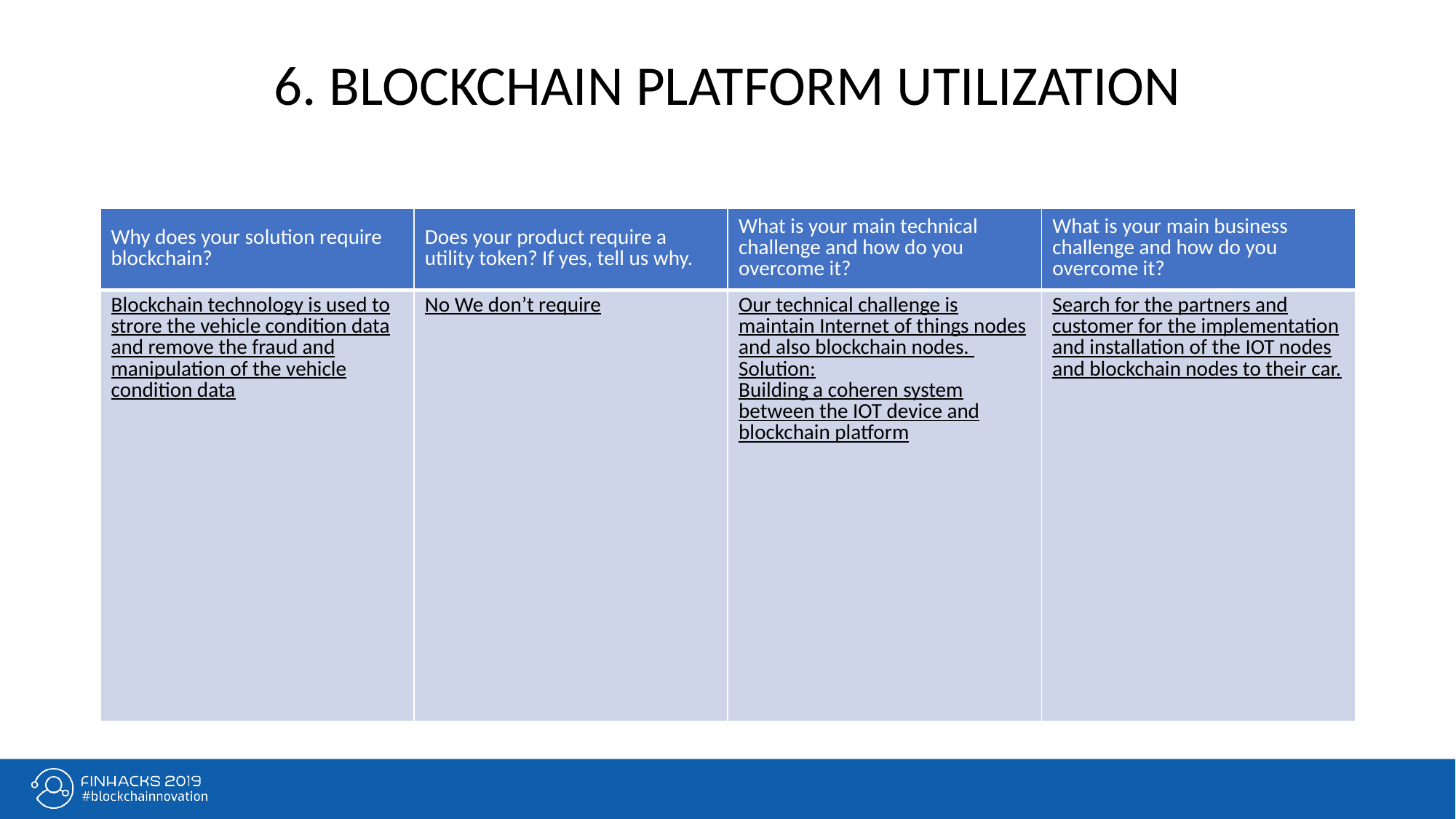

# 6. Blockchain Platform Utilization

| Why does your solution require blockchain? | Does your product require a utility token? If yes, tell us why. | What is your main technical challenge and how do you overcome it? | What is your main business challenge and how do you overcome it? |
| --- | --- | --- | --- |
| Blockchain technology is used to strore the vehicle condition data and remove the fraud and manipulation of the vehicle condition data | No We don’t require | Our technical challenge is maintain Internet of things nodes and also blockchain nodes. Solution: Building a coheren system between the IOT device and blockchain platform | Search for the partners and customer for the implementation and installation of the IOT nodes and blockchain nodes to their car. |